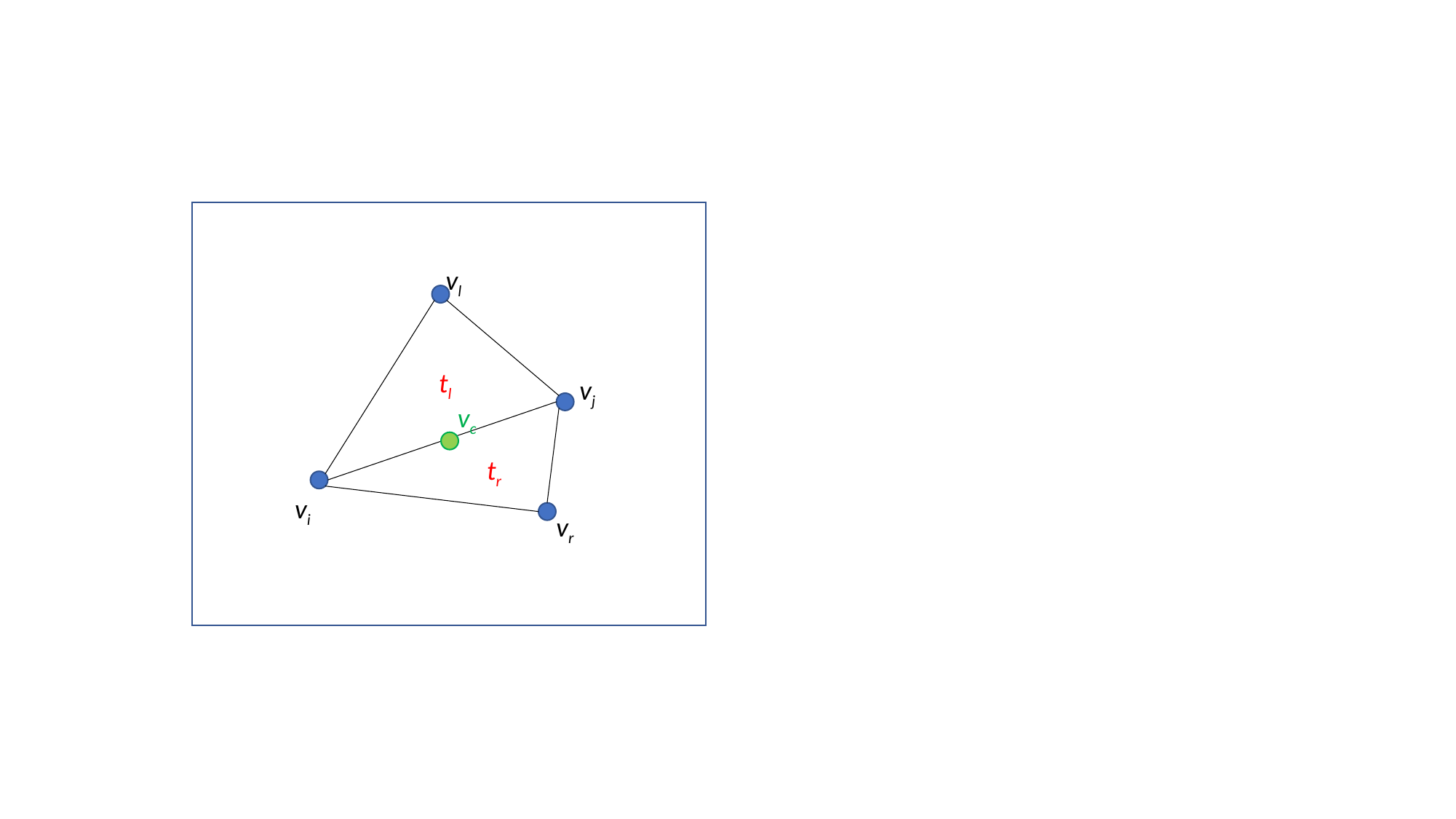

vl

tl
vj

vc

tr

vi

vr